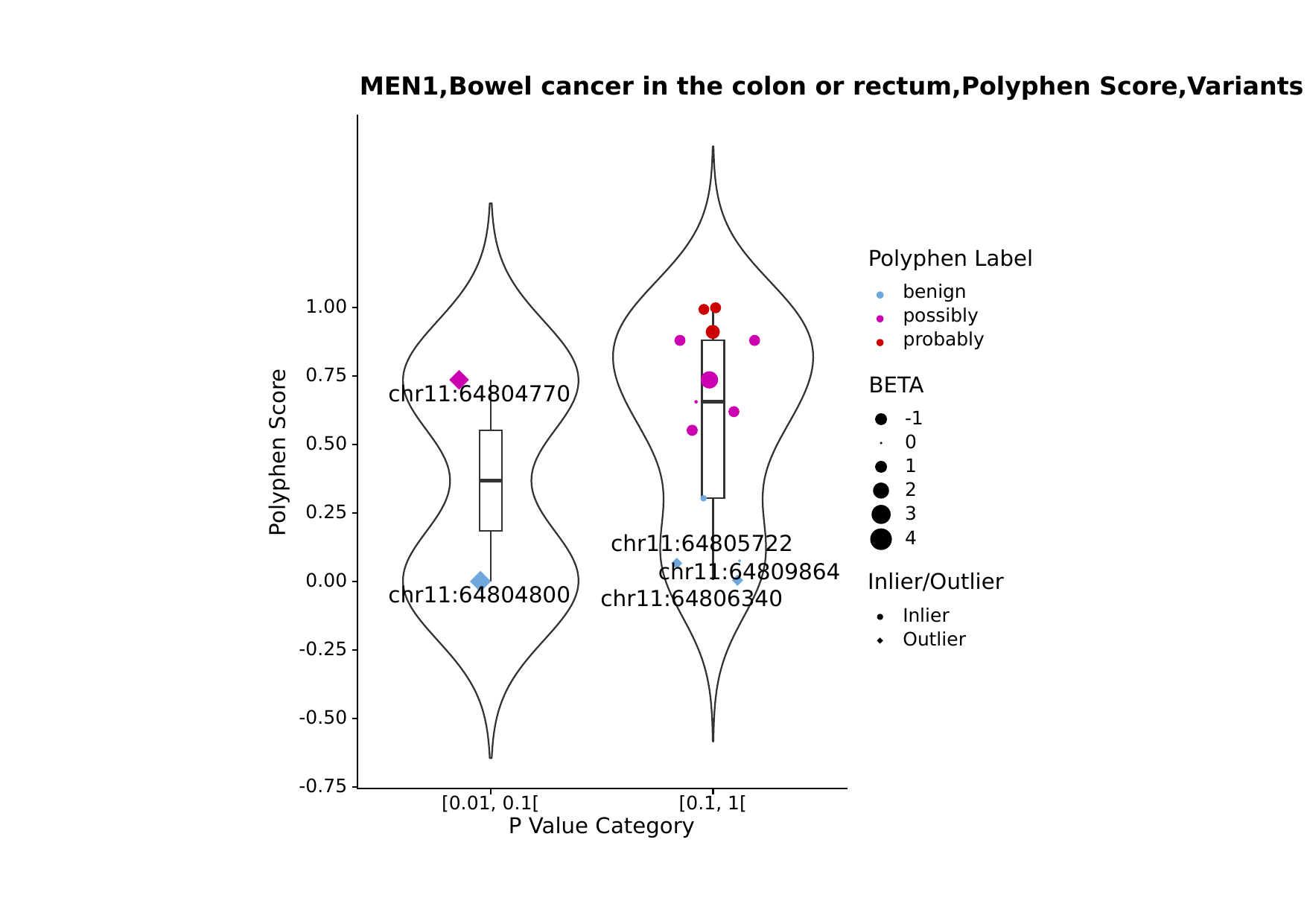

MEN1,Bowel cancer in the colon or rectum,Polyphen Score,Variants by P Value Category

Polyphen Label
benign

1.00

possibly

probably

0.75

BETA

chr11:64804770

-1

0
0.50
Polyphen Score

1

2

0.25
3

4
chr11:64805722

chr11:64809864

Inlier/Outlier
0.00

chr11:64804800
chr11:64806340
Inlier

Outlier

-0.25

-0.50

-0.75

[0.01, 0.1[
[0.1, 1[
P Value Category